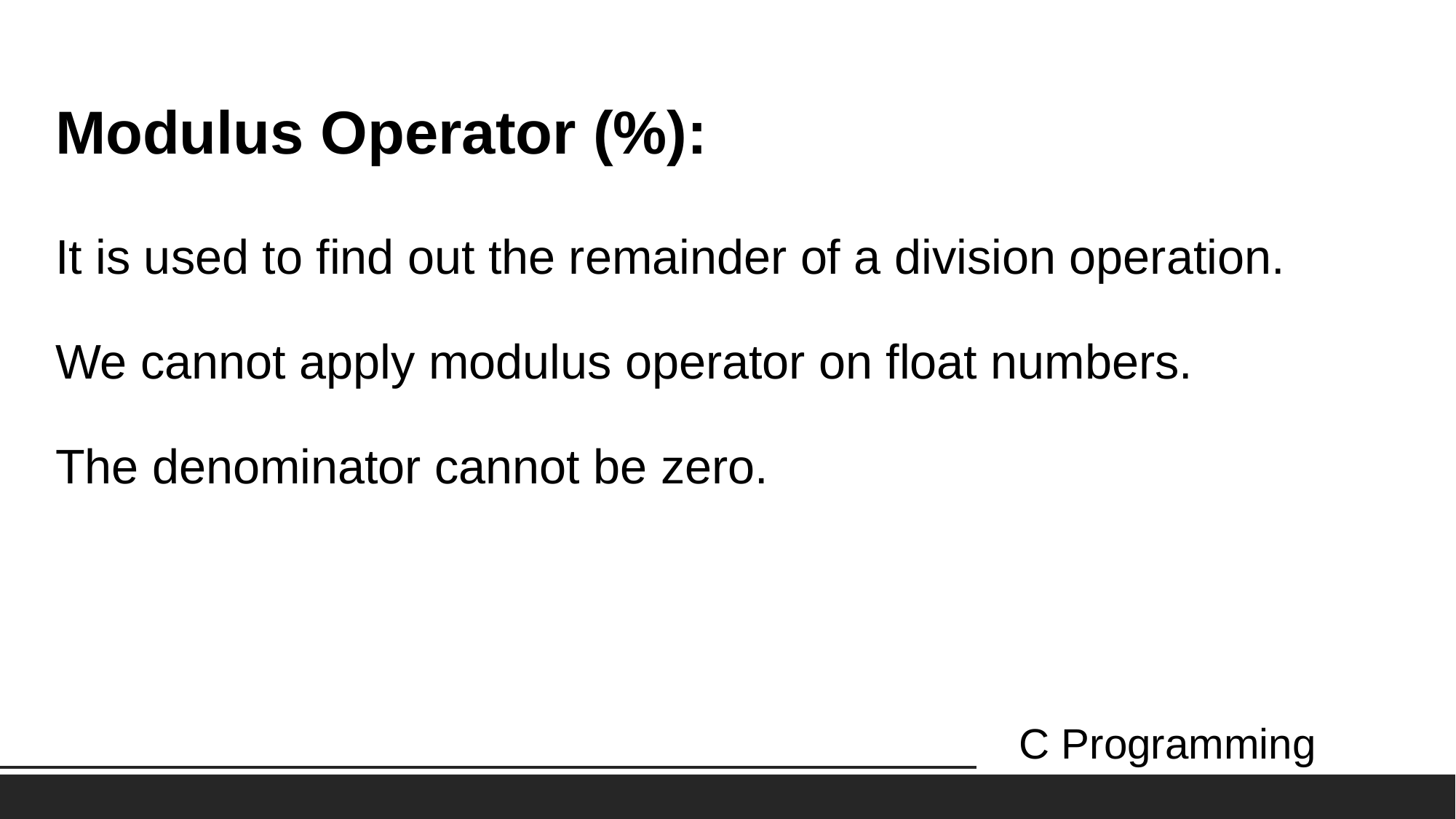

# Modulus Operator (%): It is used to find out the remainder of a division operation. We cannot apply modulus operator on float numbers. The denominator cannot be zero.